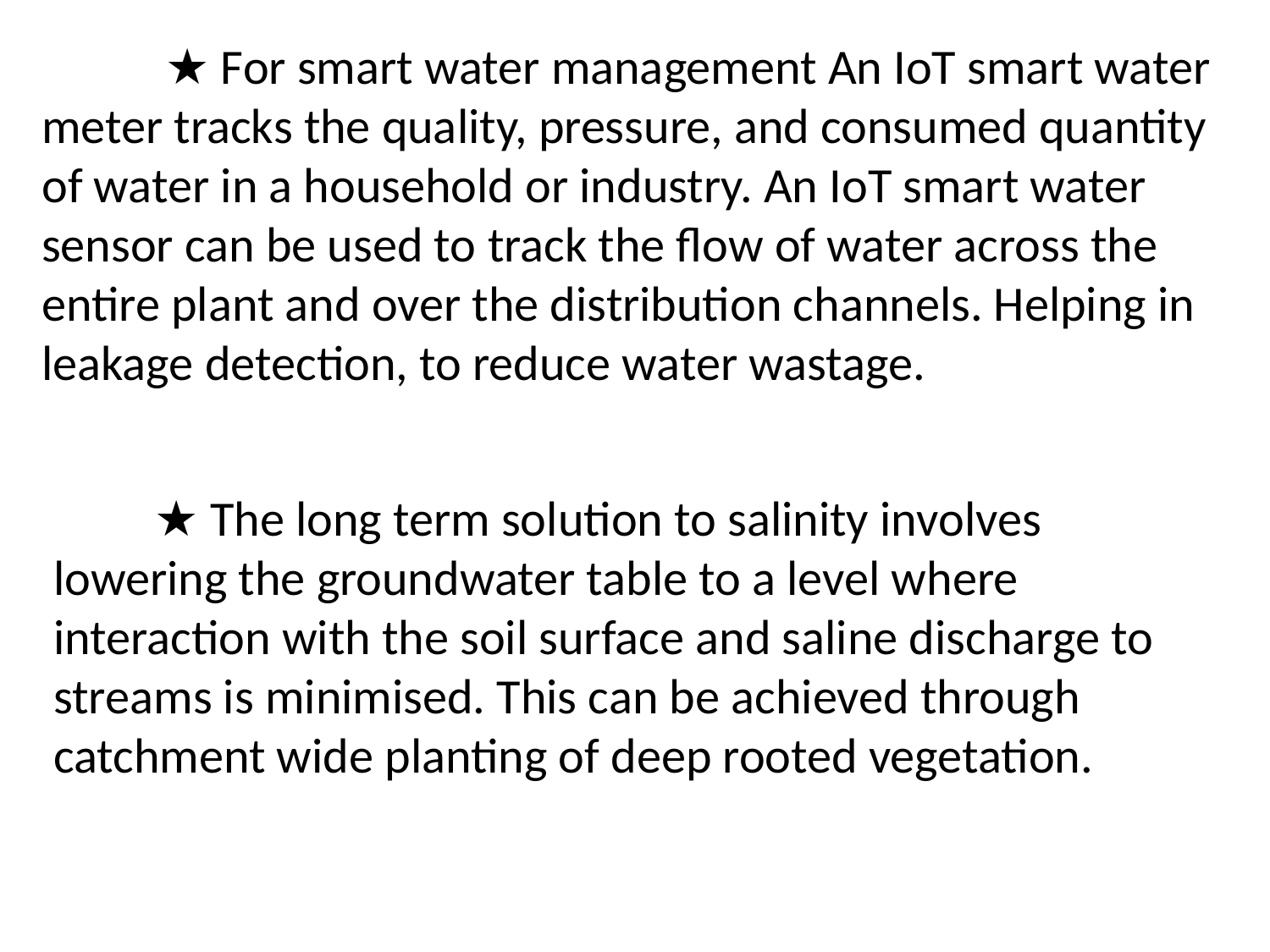

★ For smart water management An IoT smart water meter tracks the quality, pressure, and consumed quantity of water in a household or industry. An IoT smart water sensor can be used to track the flow of water across the entire plant and over the distribution channels. Helping in leakage detection, to reduce water wastage.
         ★ The long term solution to salinity involves lowering the groundwater table to a level where interaction with the soil surface and saline discharge to streams is minimised. This can be achieved through catchment wide planting of deep rooted vegetation.